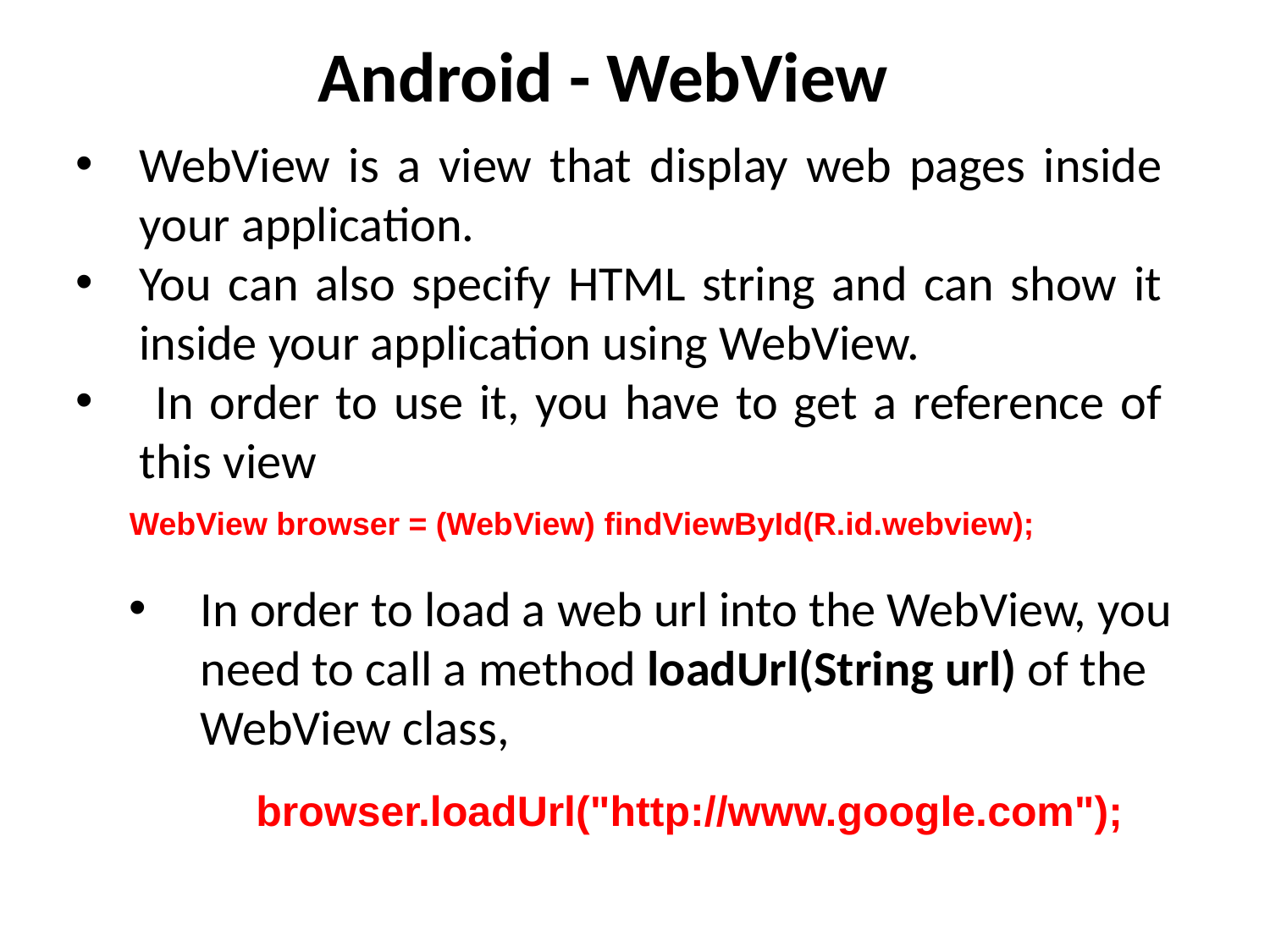

# Android - WebView
WebView is a view that display web pages inside your application.
You can also specify HTML string and can show it inside your application using WebView.
 In order to use it, you have to get a reference of this view
WebView browser = (WebView) findViewById(R.id.webview);
In order to load a web url into the WebView, you need to call a method loadUrl(String url) of the WebView class,
browser.loadUrl("http://www.google.com");